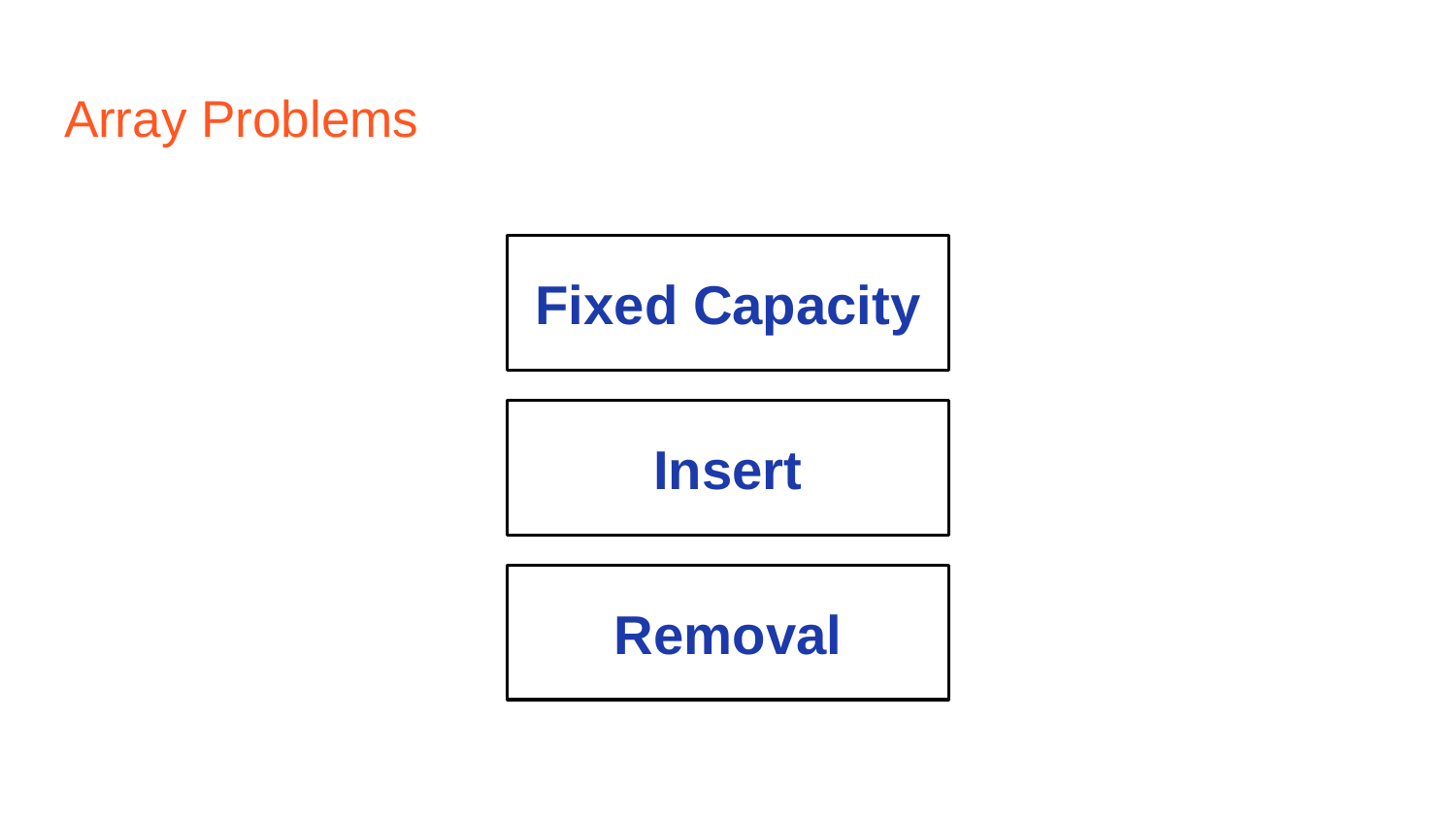

# Array Problems
Fixed Capacity
Insert
Removal